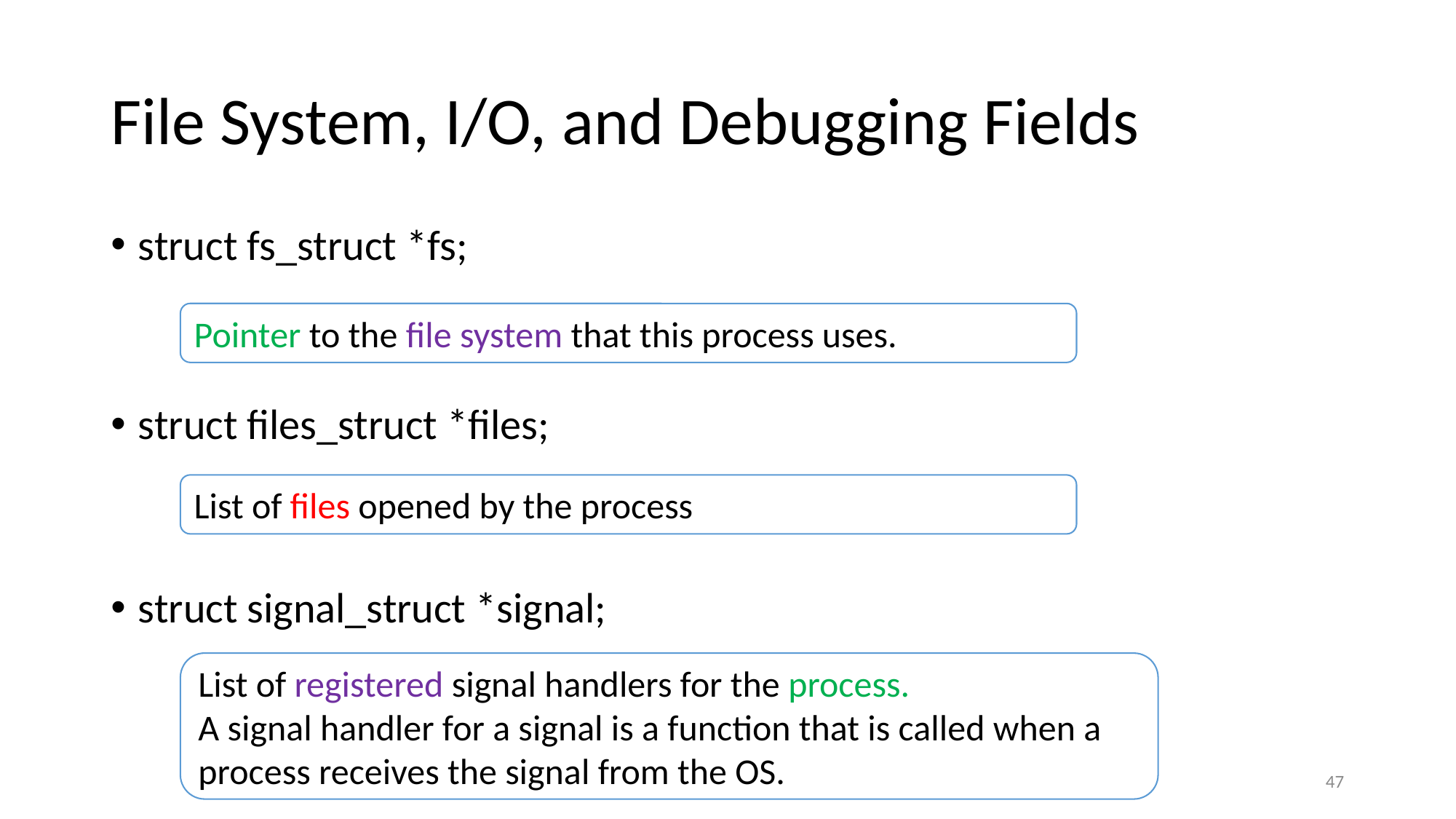

# File System, I/O, and Debugging Fields
struct fs_struct *fs;

Pointer to the file system that this process uses.
struct files_struct *files;

List of files opened by the process
struct signal_struct *signal;

List of registered signal handlers for the process.
A signal handler for a signal is a function that is called when a process receives the signal from the OS.
(c) Smruti R. Sarangi, 2023
47